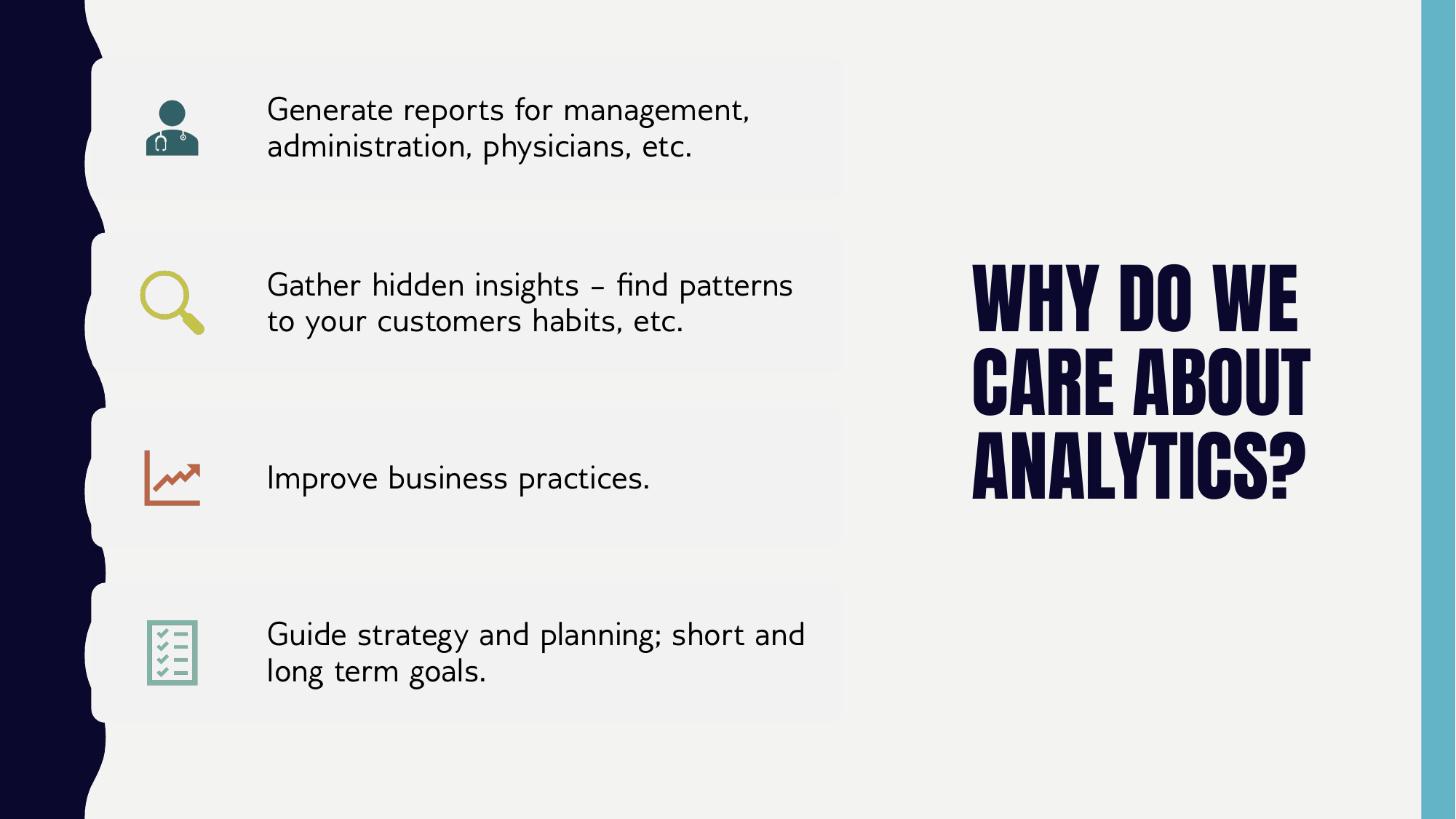

# WHY DO WE CARE ABOUT ANALYTICS?

Generate reports for management, administration, physicians, etc.

Gather hidden insights – find patterns to your customers habits, etc.

Improve business practices.

Guide strategy and planning; short and long term goals.